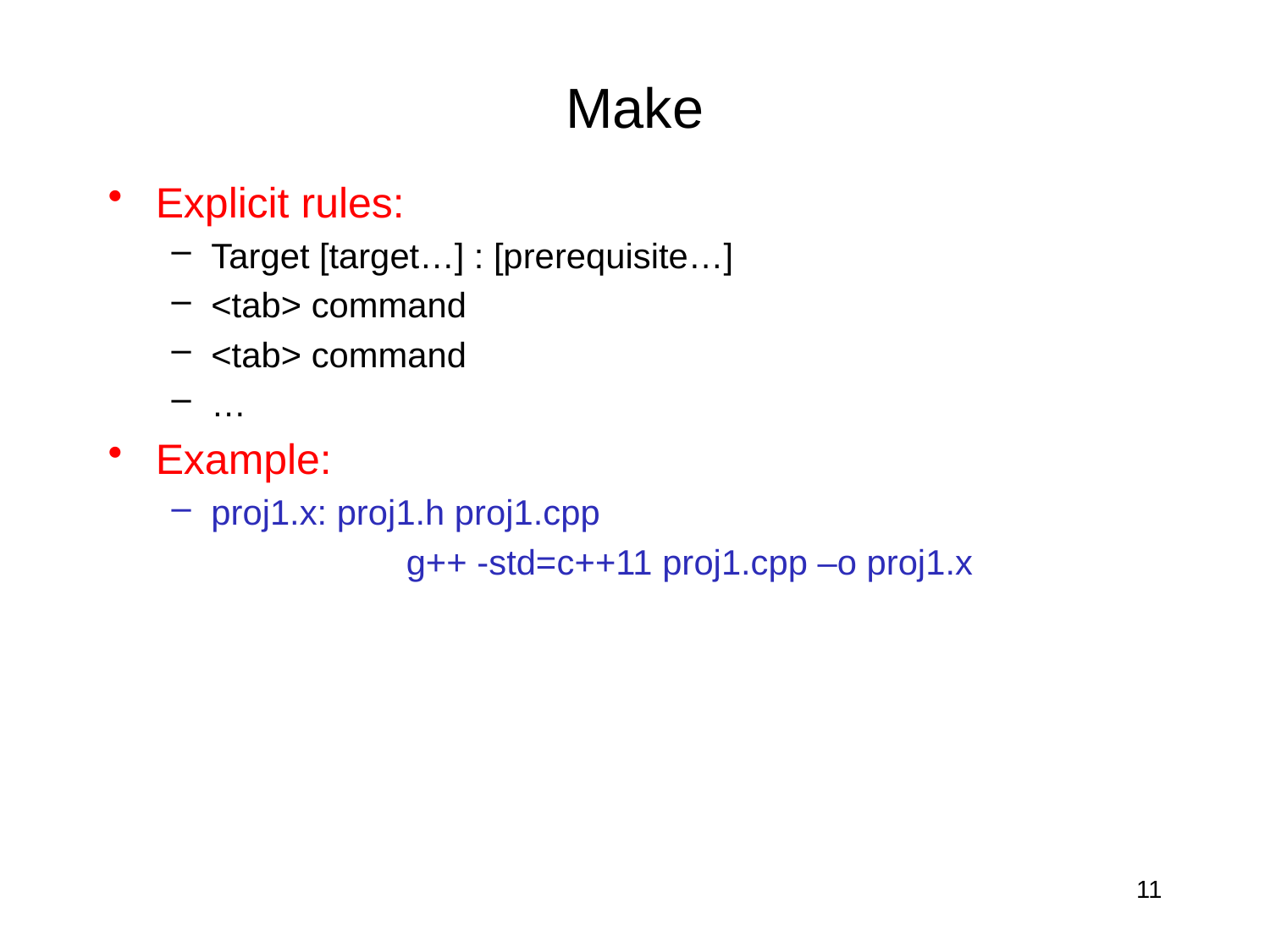

# Make
Explicit rules:
Target [target…] : [prerequisite…]
<tab> command
<tab> command
…
Example:
proj1.x: proj1.h proj1.cpp
		       g++ -std=c++11 proj1.cpp –o proj1.x
11